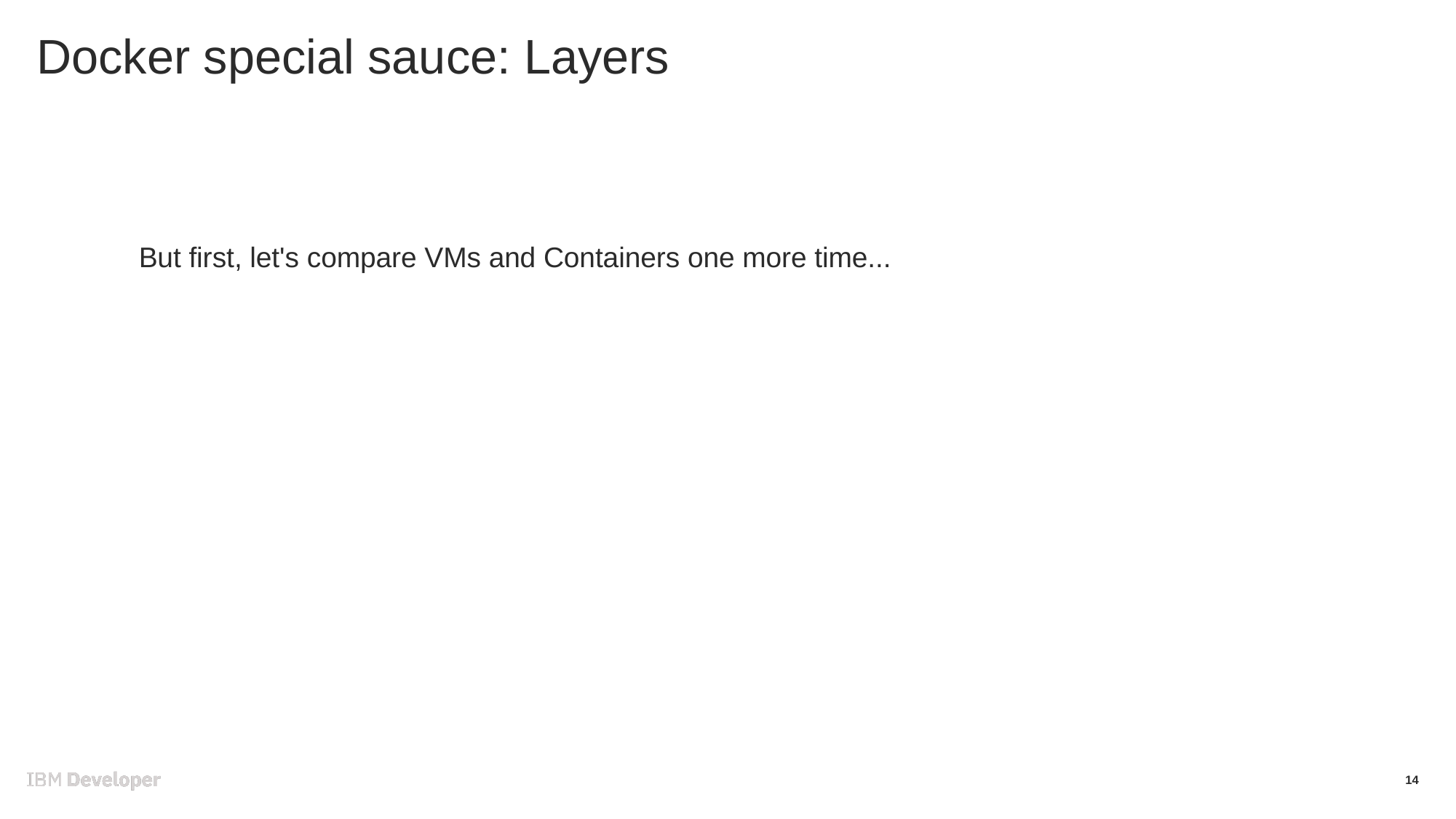

# Docker special sauce: Layers
But first, let's compare VMs and Containers one more time...
14